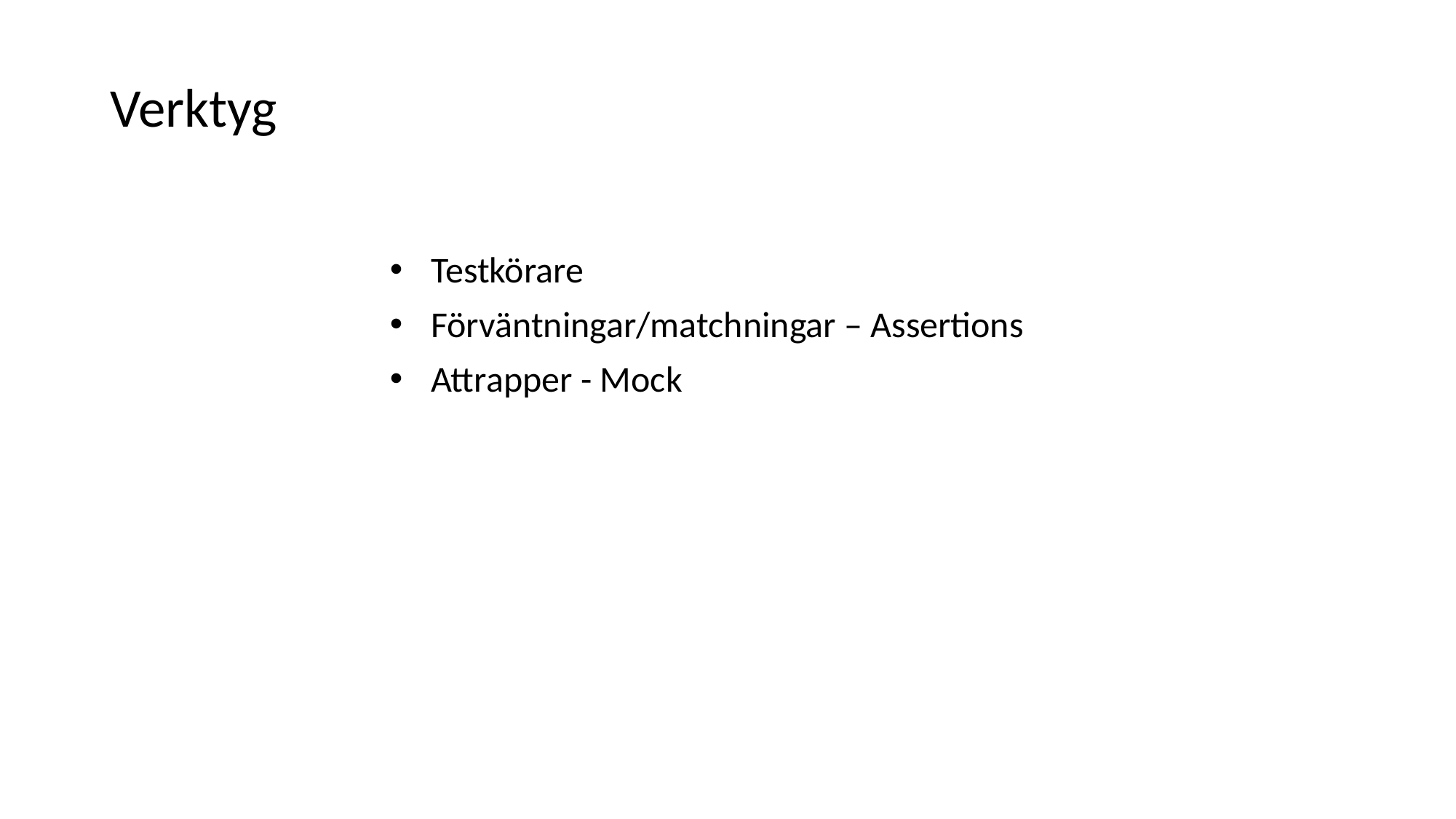

# Verktyg
Testkörare
Förväntningar/matchningar – Assertions
Attrapper - Mock